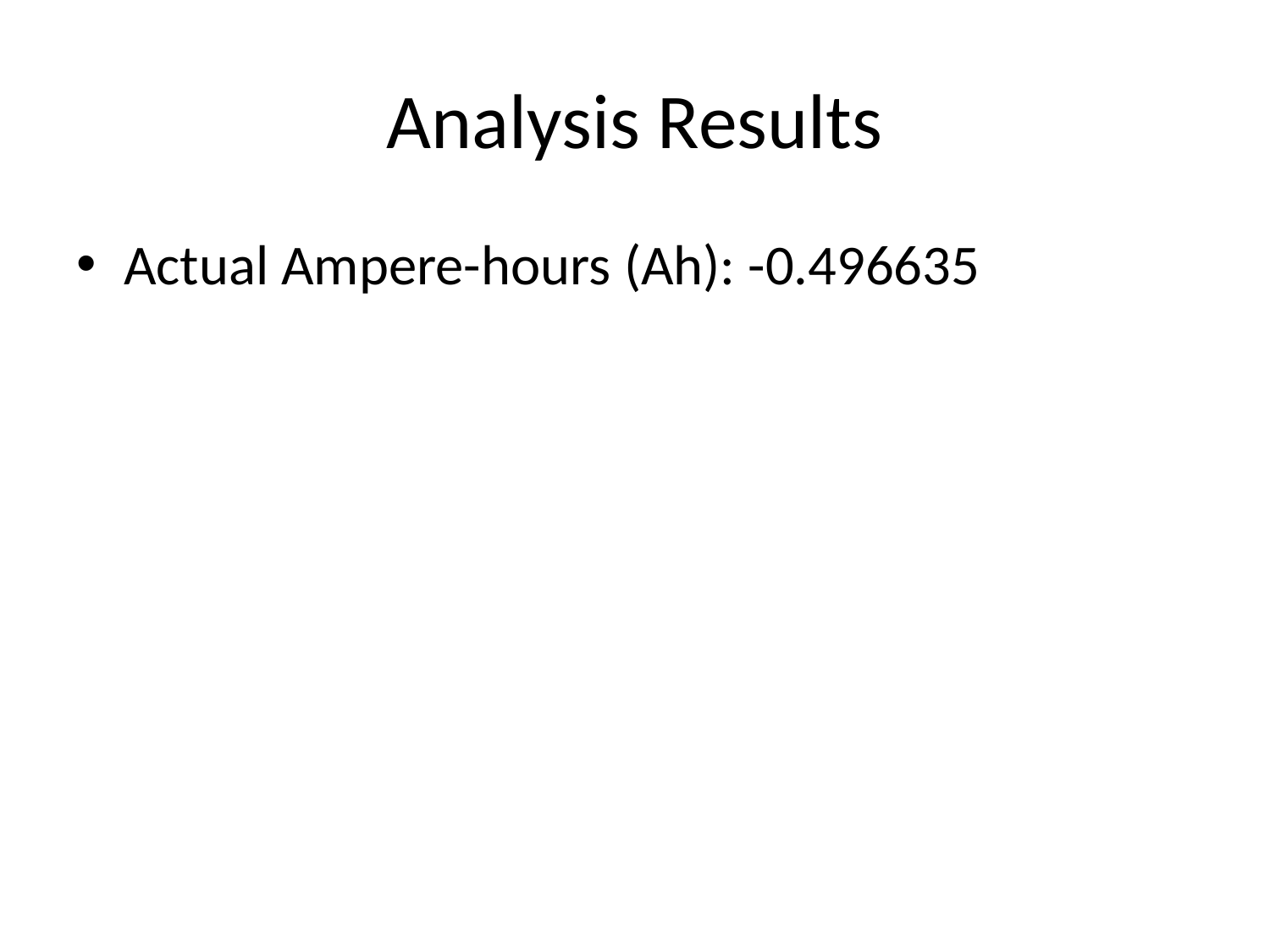

# Analysis Results
Actual Ampere-hours (Ah): -0.496635